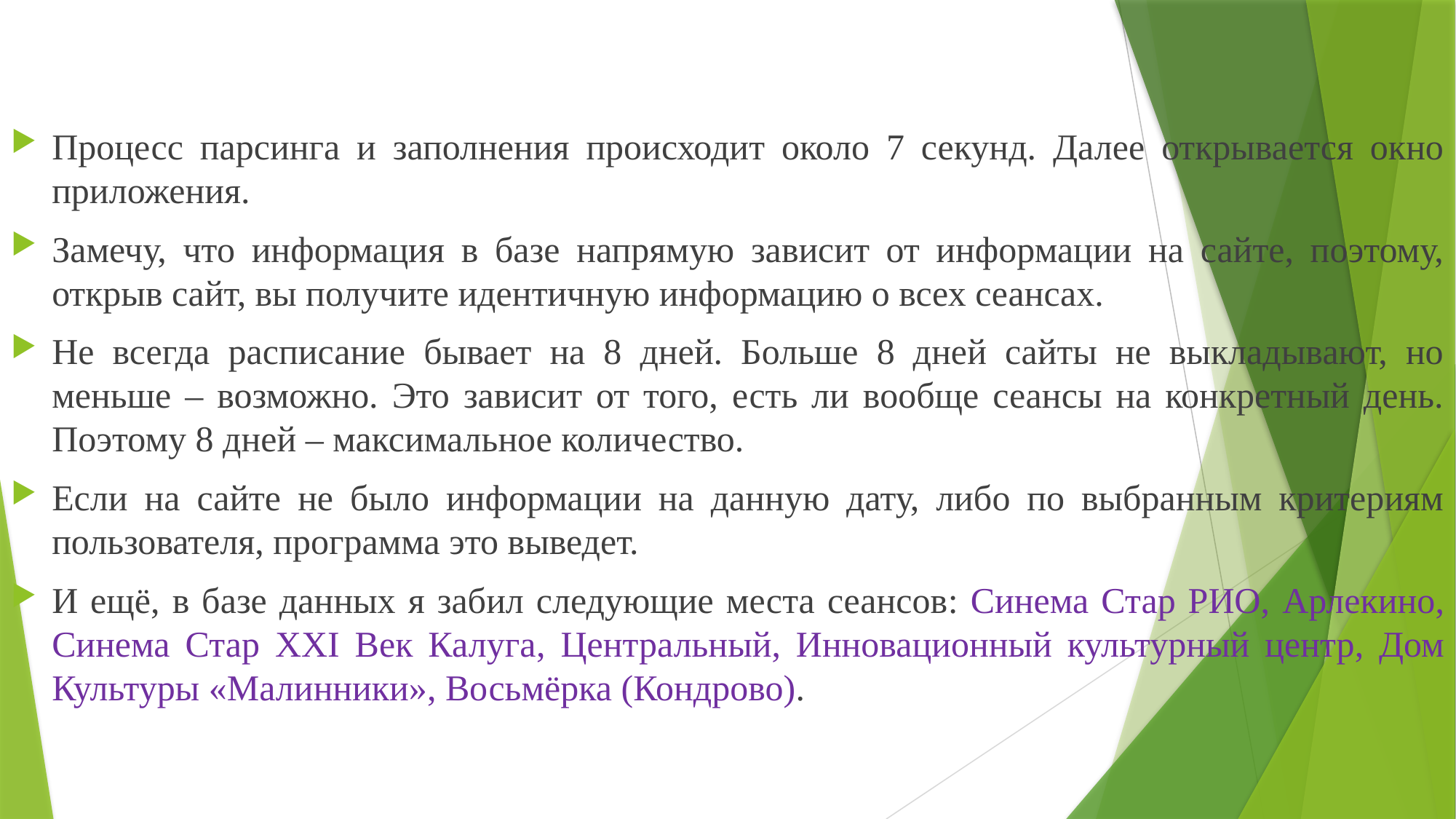

Процесс парсинга и заполнения происходит около 7 секунд. Далее открывается окно приложения.
Замечу, что информация в базе напрямую зависит от информации на сайте, поэтому, открыв сайт, вы получите идентичную информацию о всех сеансах.
Не всегда расписание бывает на 8 дней. Больше 8 дней сайты не выкладывают, но меньше – возможно. Это зависит от того, есть ли вообще сеансы на конкретный день. Поэтому 8 дней – максимальное количество.
Если на сайте не было информации на данную дату, либо по выбранным критериям пользователя, программа это выведет.
И ещё, в базе данных я забил следующие места сеансов: Синема Стар РИО, Арлекино, Синема Стар XXI Век Калуга, Центральный, Инновационный культурный центр, Дом Культуры «Малинники», Восьмёрка (Кондрово).